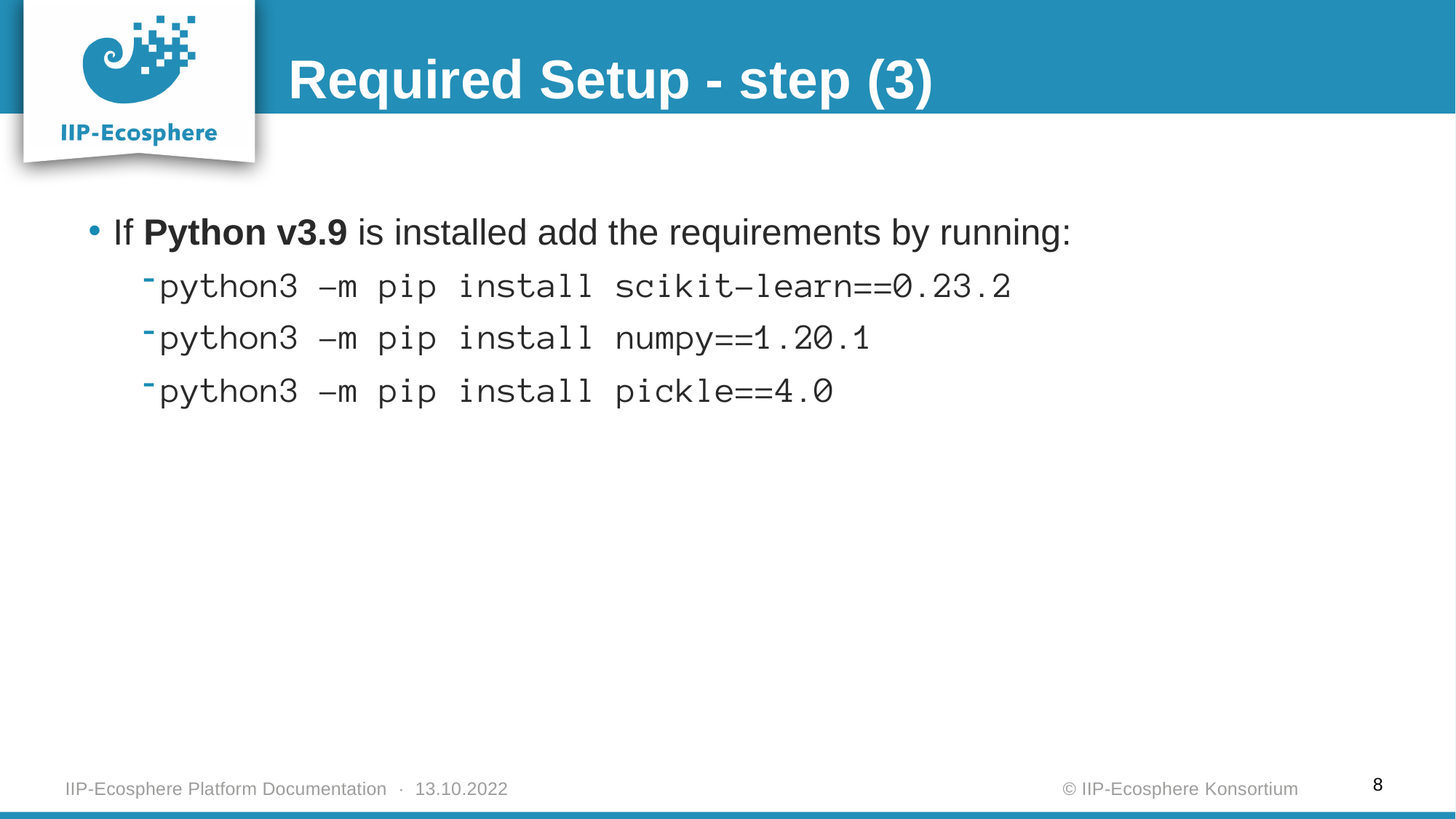

Required Setup - step (3)
If Python v3.9 is installed add the requirements by running:
python3 –m pip install scikit-learn==0.23.2
python3 –m pip install numpy==1.20.1
python3 –m pip install pickle==4.0